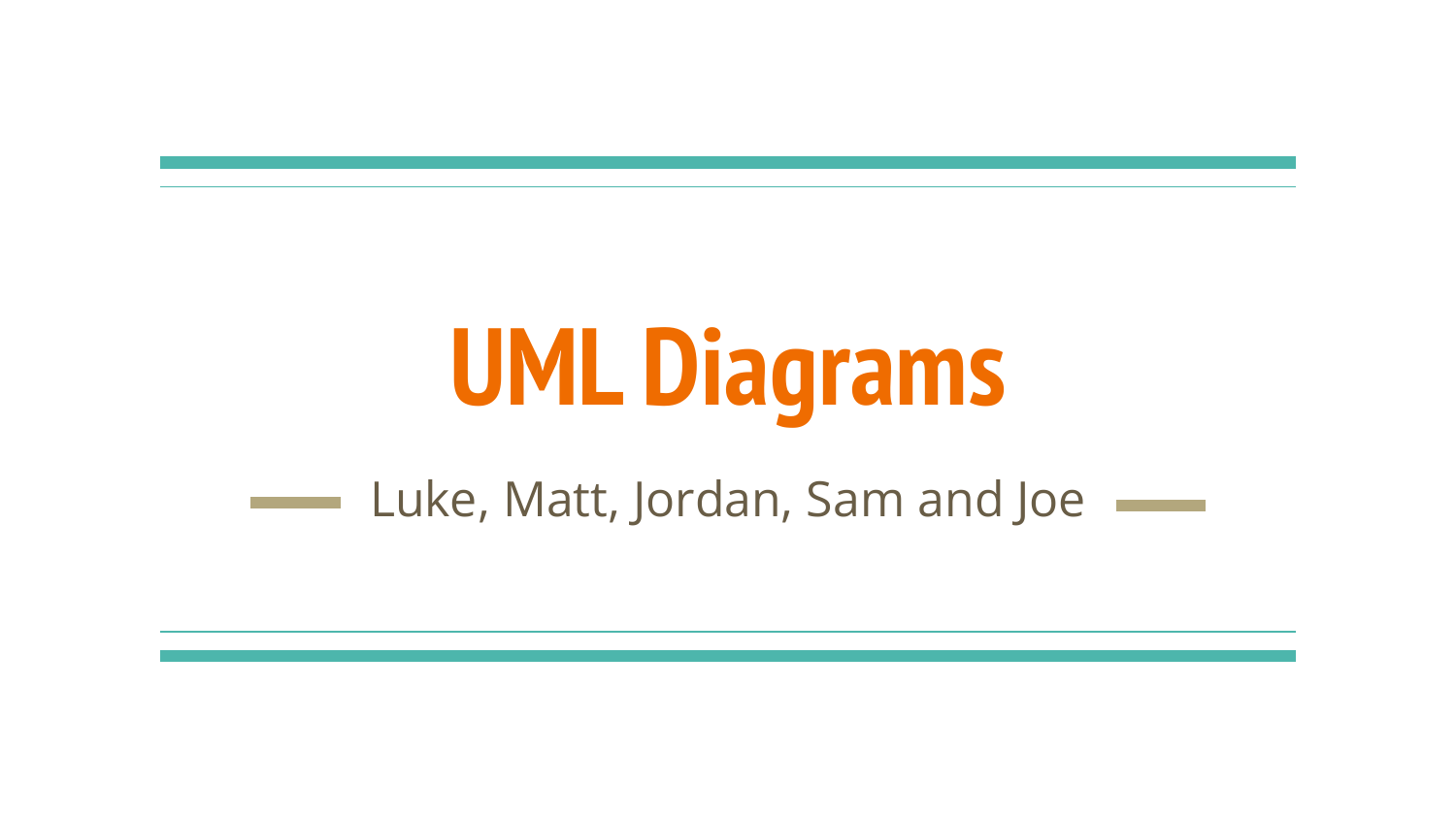

# UML Diagrams
Luke, Matt, Jordan, Sam and Joe